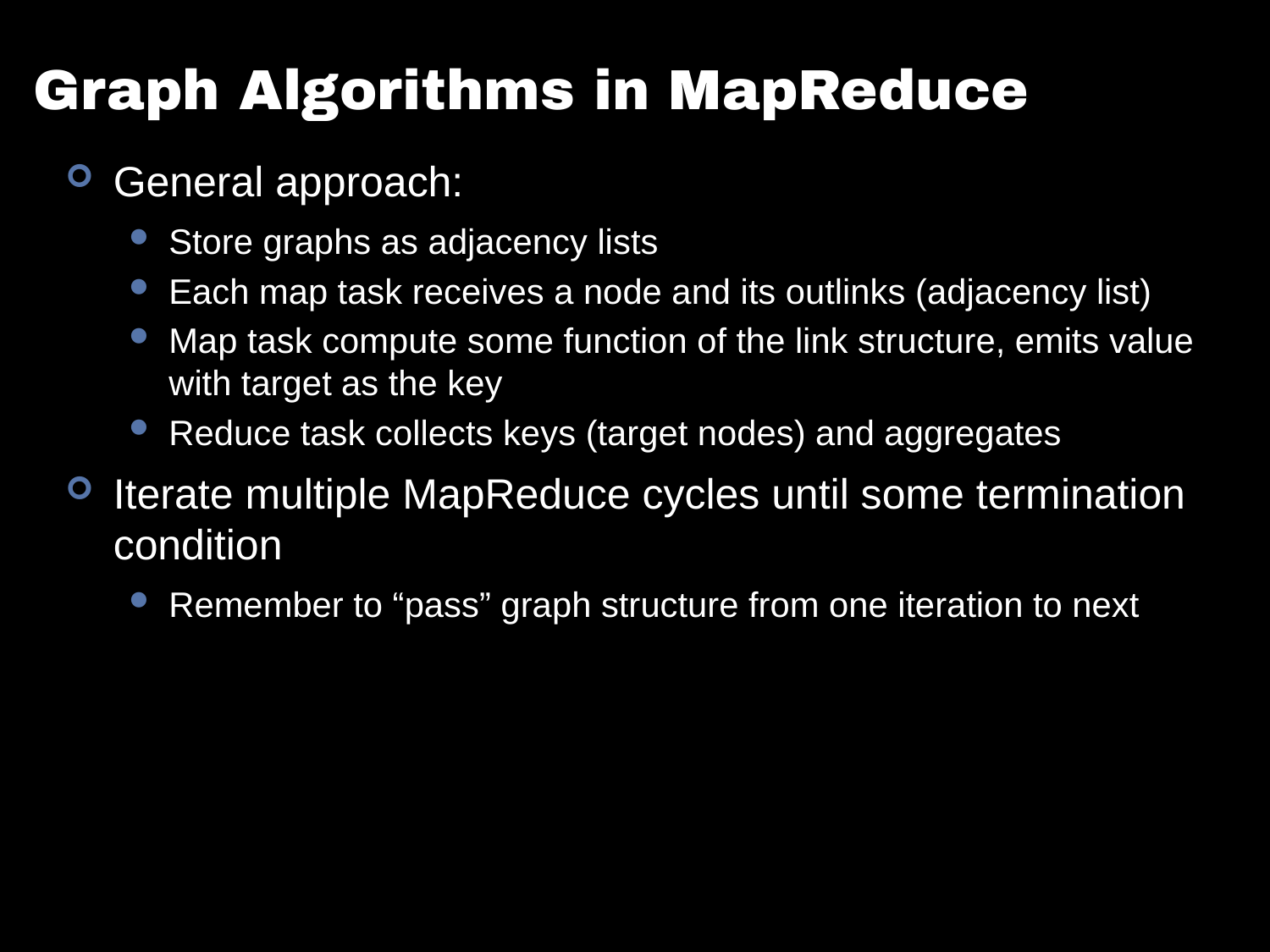

# Graph Algorithms in MapReduce
General approach:
Store graphs as adjacency lists
Each map task receives a node and its outlinks (adjacency list)
Map task compute some function of the link structure, emits value with target as the key
Reduce task collects keys (target nodes) and aggregates
Iterate multiple MapReduce cycles until some termination condition
Remember to “pass” graph structure from one iteration to next